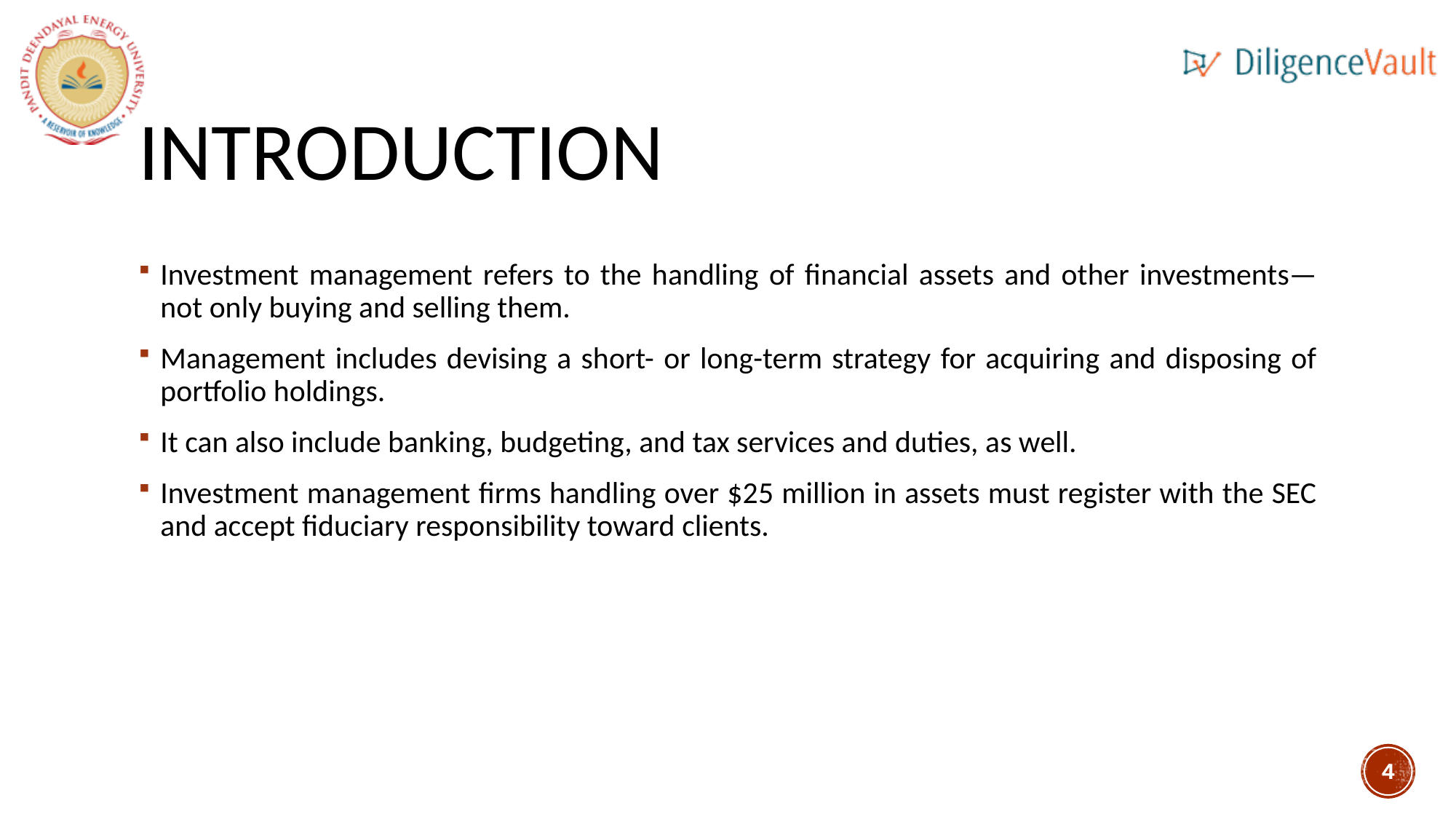

# introduction
Investment management refers to the handling of financial assets and other investments—not only buying and selling them.
Management includes devising a short- or long-term strategy for acquiring and disposing of portfolio holdings.
It can also include banking, budgeting, and tax services and duties, as well.
Investment management firms handling over $25 million in assets must register with the SEC and accept fiduciary responsibility toward clients.

4